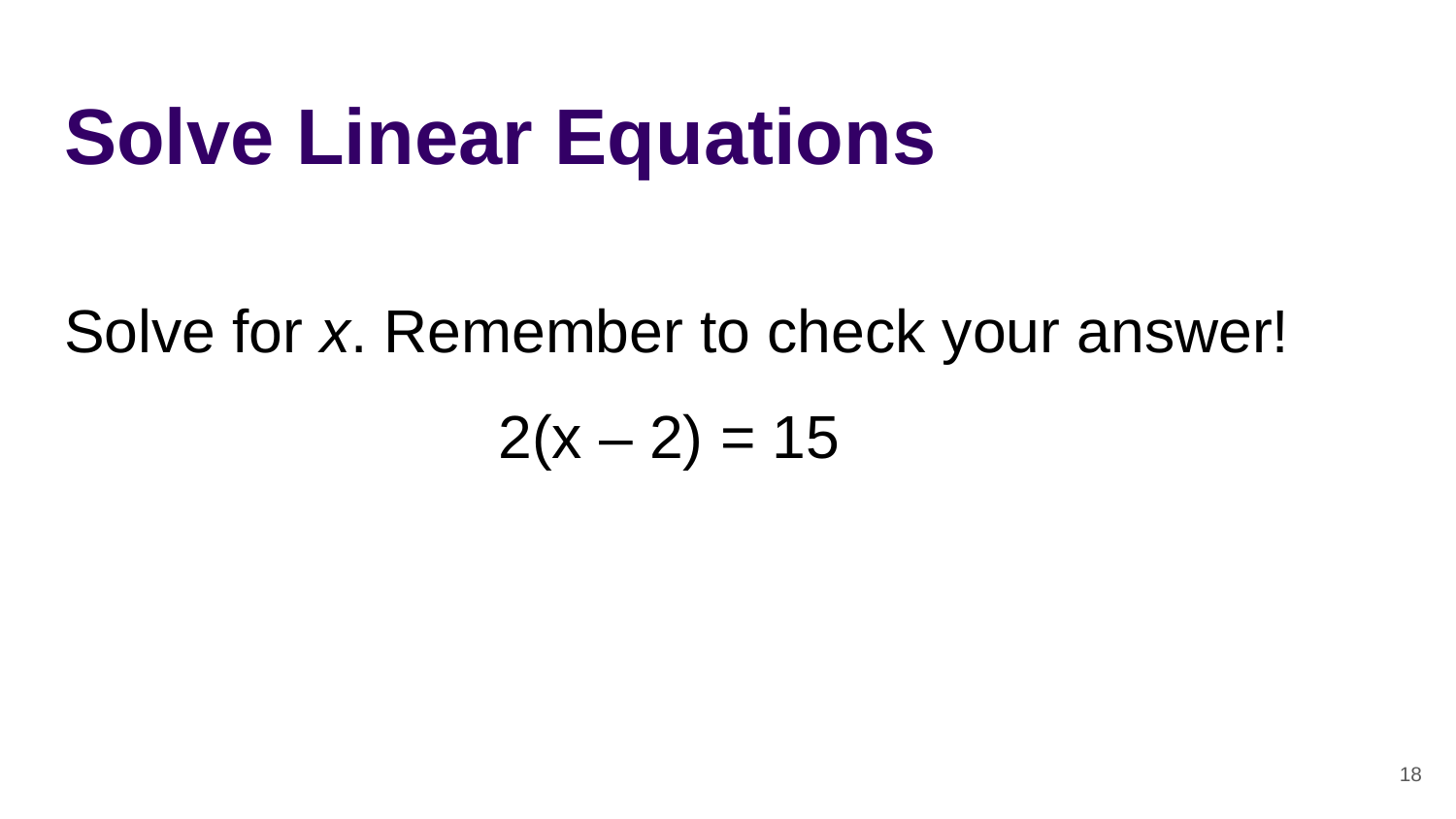

# Solve Linear Equations
Solve for x. Remember to check your answer!
2(x – 2) = 15

18